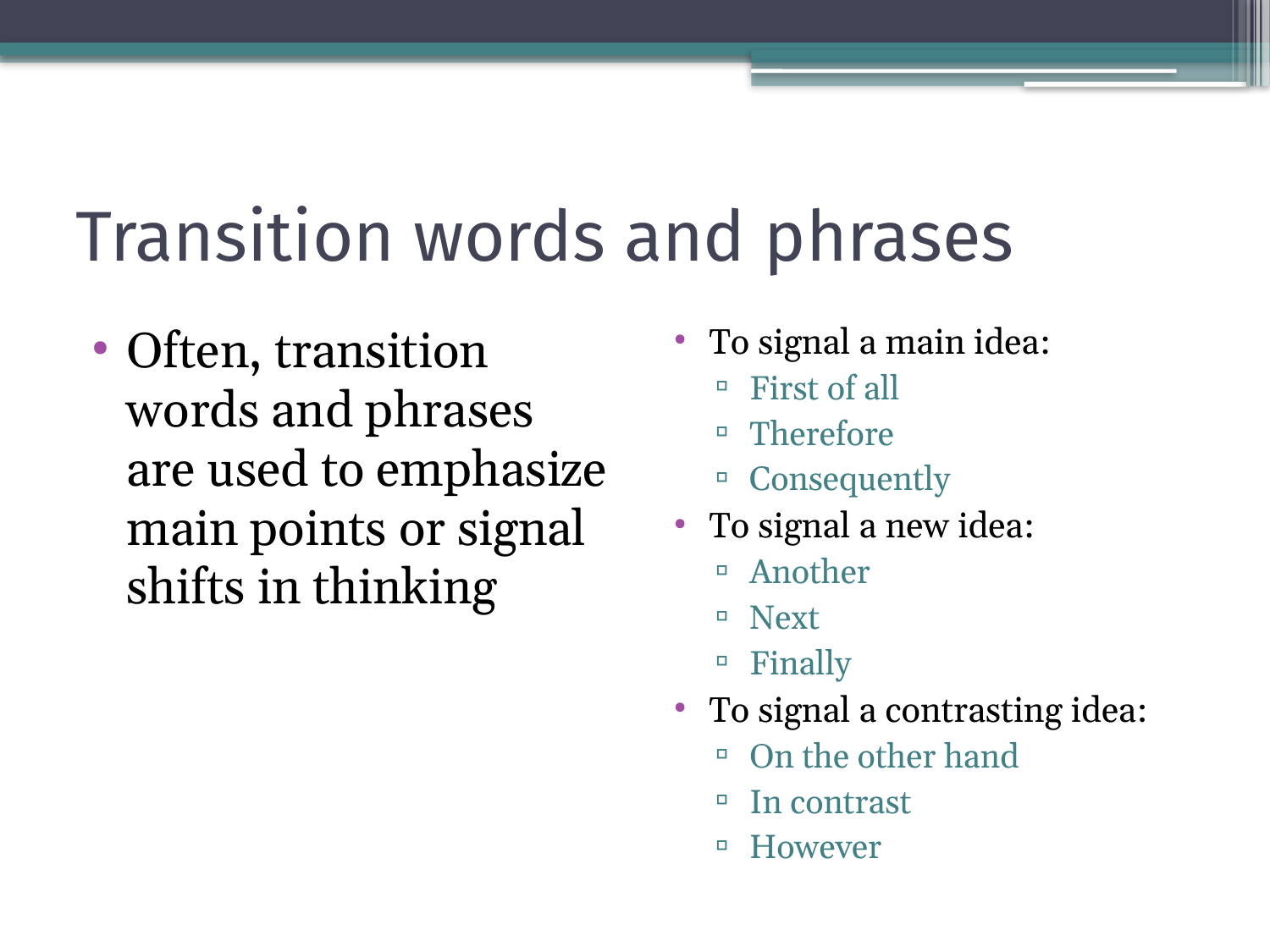

# Transition words and phrases
Often, transition words and phrases are used to emphasize main points or signal shifts in thinking
To signal a main idea:
First of all
Therefore
Consequently
To signal a new idea:
Another
Next
Finally
To signal a contrasting idea:
On the other hand
In contrast
However